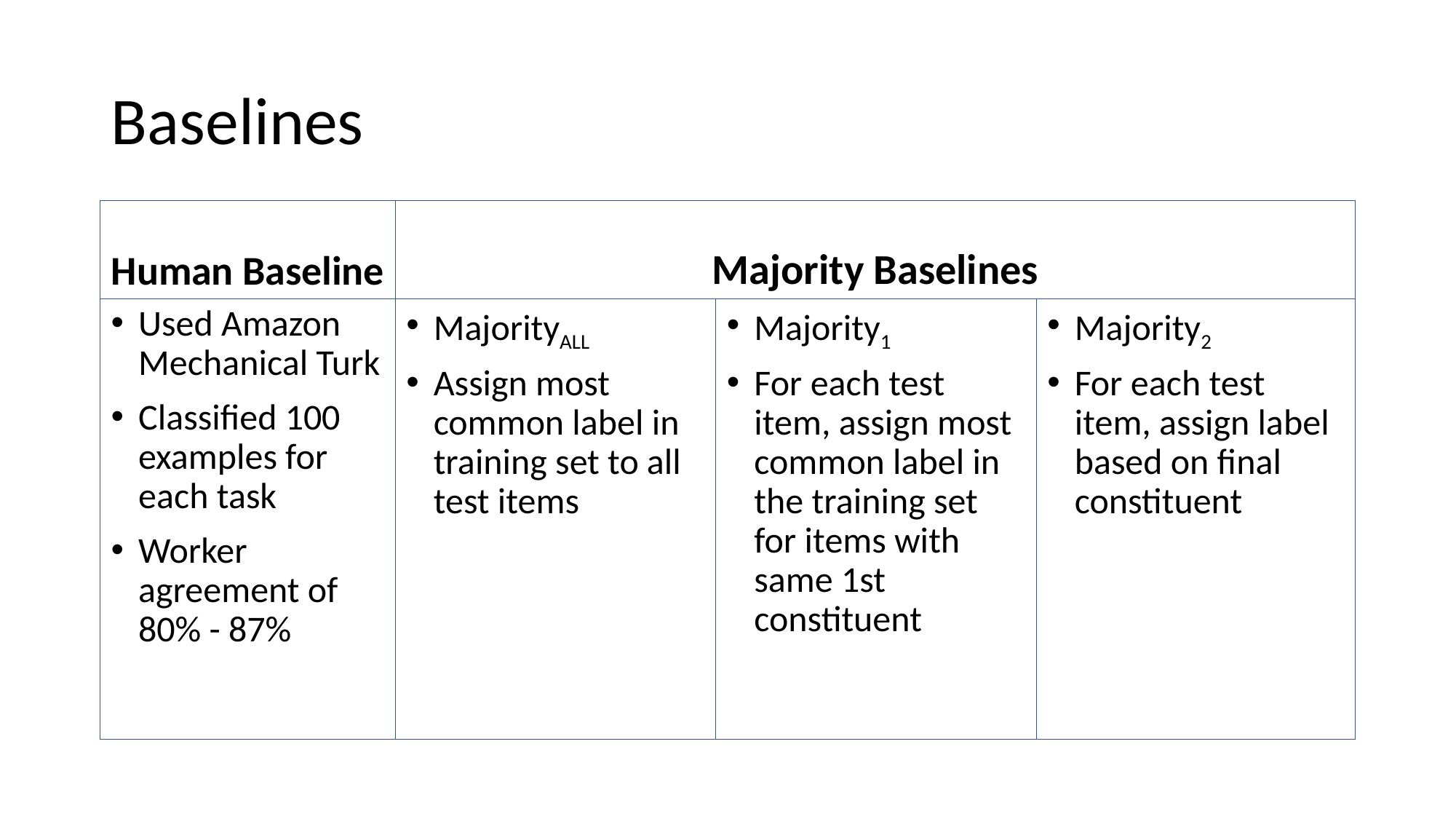

# Baselines
Human Baseline
Majority Baselines
Used Amazon Mechanical Turk
Classified 100 examples for each task
Worker agreement of 80% - 87%
MajorityALL
Assign most common label in training set to all test items
Majority1
For each test item, assign most common label in the training set for items with same 1st constituent
Majority2
For each test item, assign label based on final constituent